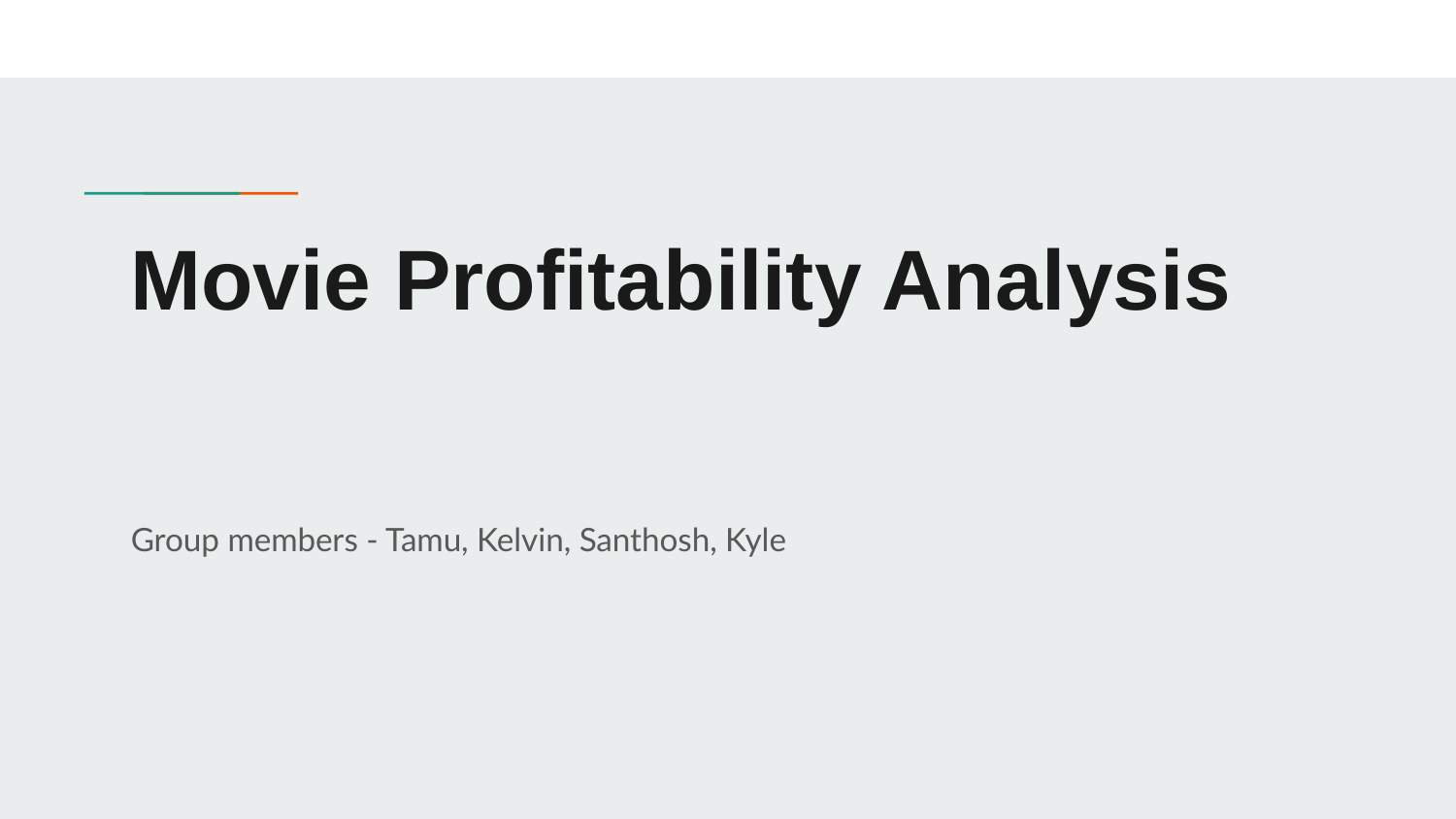

# Movie Profitability Analysis
Group members - Tamu, Kelvin, Santhosh, Kyle